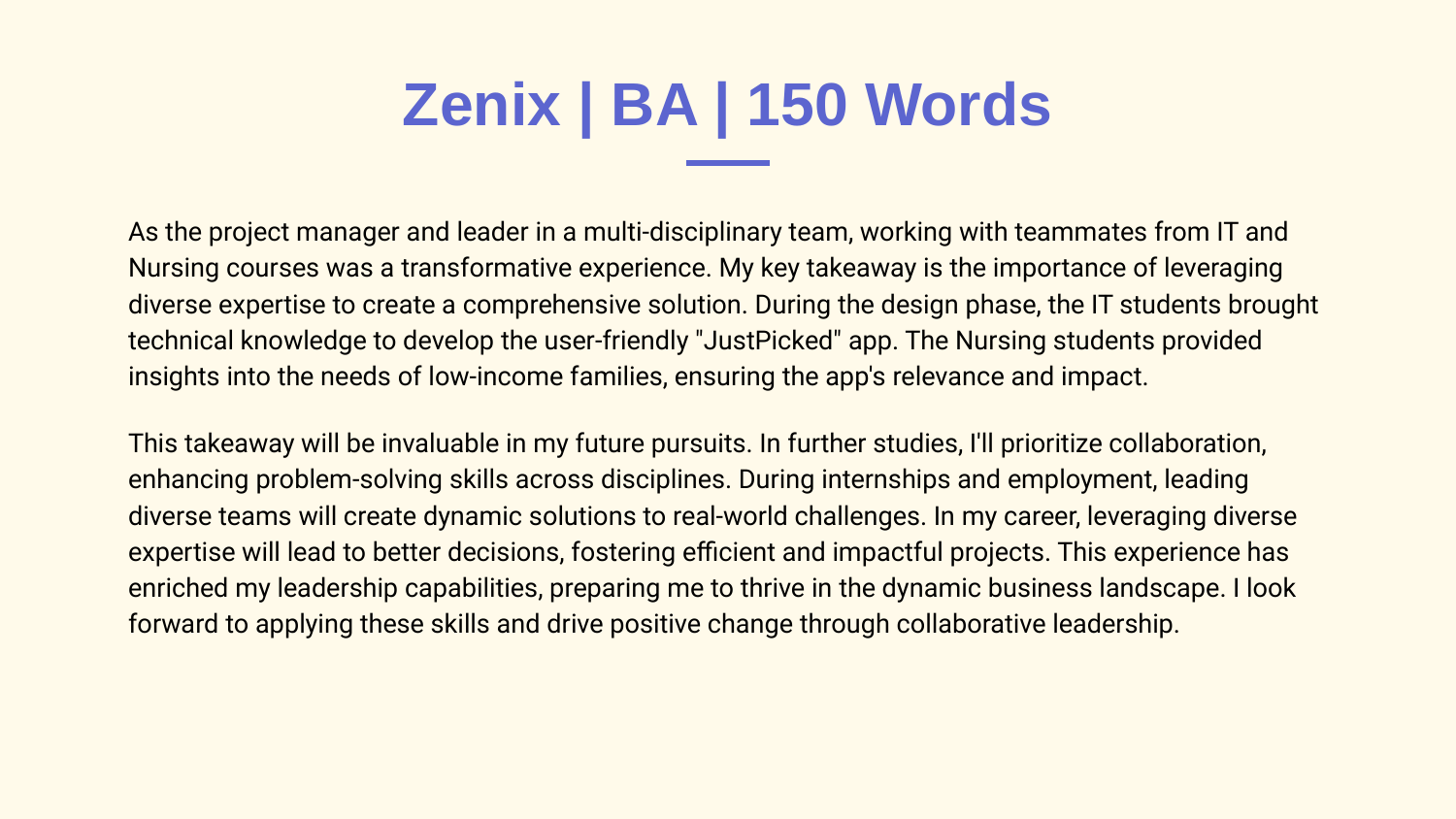

# Zenix | BA | 150 Words
As the project manager and leader in a multi-disciplinary team, working with teammates from IT and Nursing courses was a transformative experience. My key takeaway is the importance of leveraging diverse expertise to create a comprehensive solution. During the design phase, the IT students brought technical knowledge to develop the user-friendly "JustPicked" app. The Nursing students provided insights into the needs of low-income families, ensuring the app's relevance and impact.
This takeaway will be invaluable in my future pursuits. In further studies, I'll prioritize collaboration, enhancing problem-solving skills across disciplines. During internships and employment, leading diverse teams will create dynamic solutions to real-world challenges. In my career, leveraging diverse expertise will lead to better decisions, fostering efficient and impactful projects. This experience has enriched my leadership capabilities, preparing me to thrive in the dynamic business landscape. I look forward to applying these skills and drive positive change through collaborative leadership.